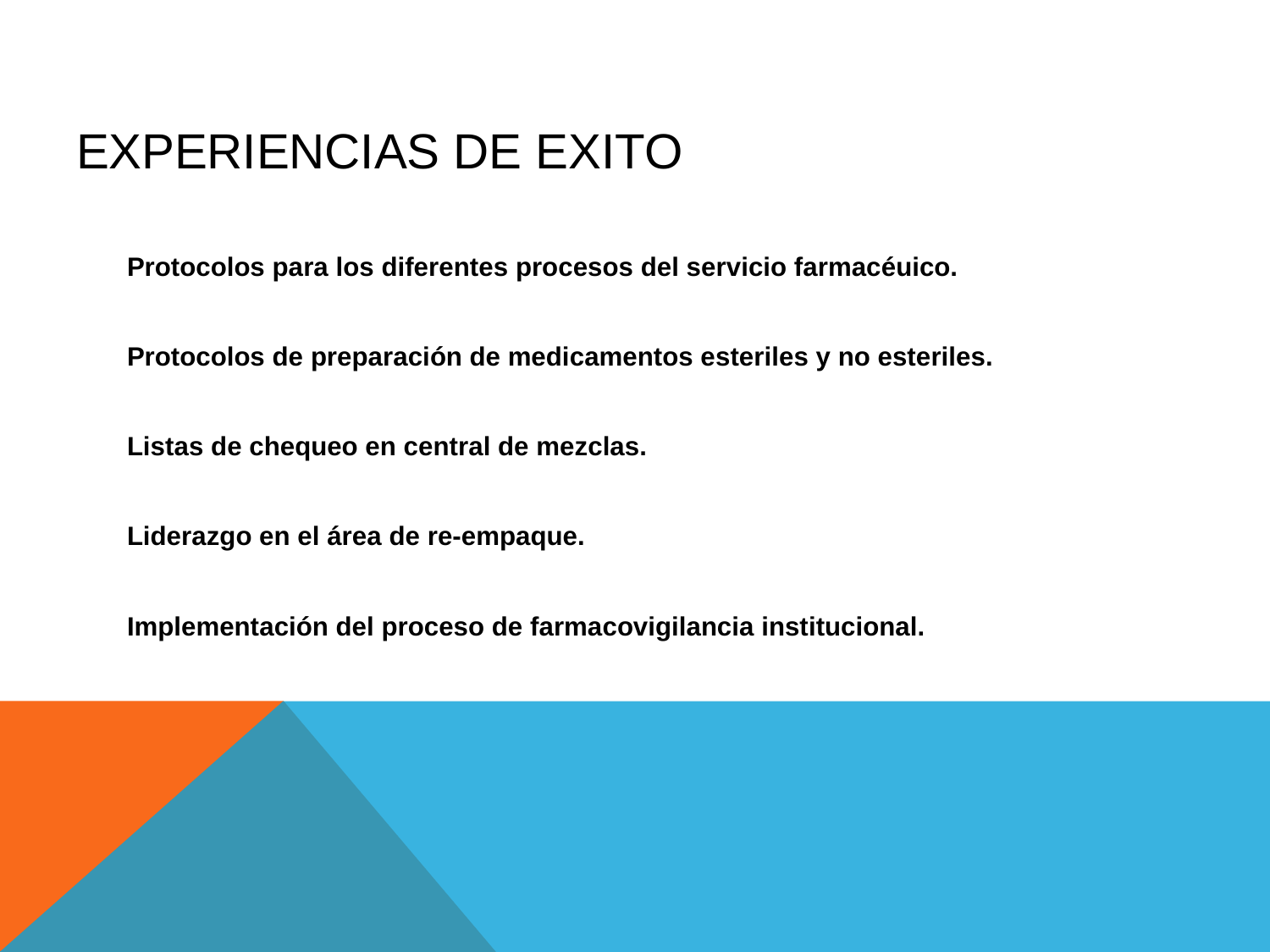

# EXPERIENCIAS DE EXITO
Protocolos para los diferentes procesos del servicio farmacéuico.

Protocolos de preparación de medicamentos esteriles y no esteriles.

Listas de chequeo en central de mezclas.

Liderazgo en el área de re-empaque.

Implementación del proceso de farmacovigilancia institucional.